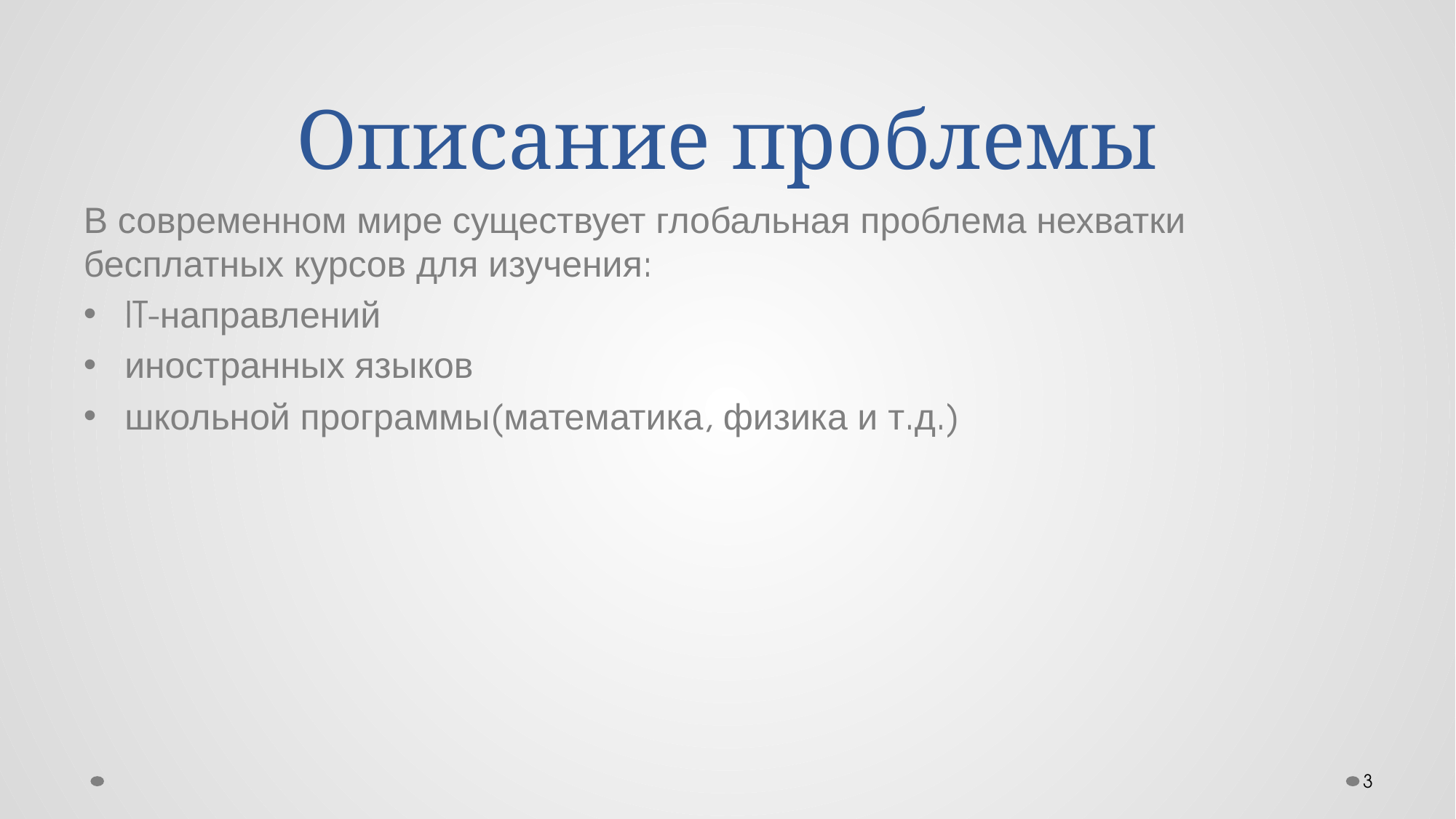

# Описание проблемы
В современном мире существует глобальная проблема нехватки бесплатных курсов для изучения:
IT-направлений
иностранных языков
школьной программы(математика, физика и т.д.)
3